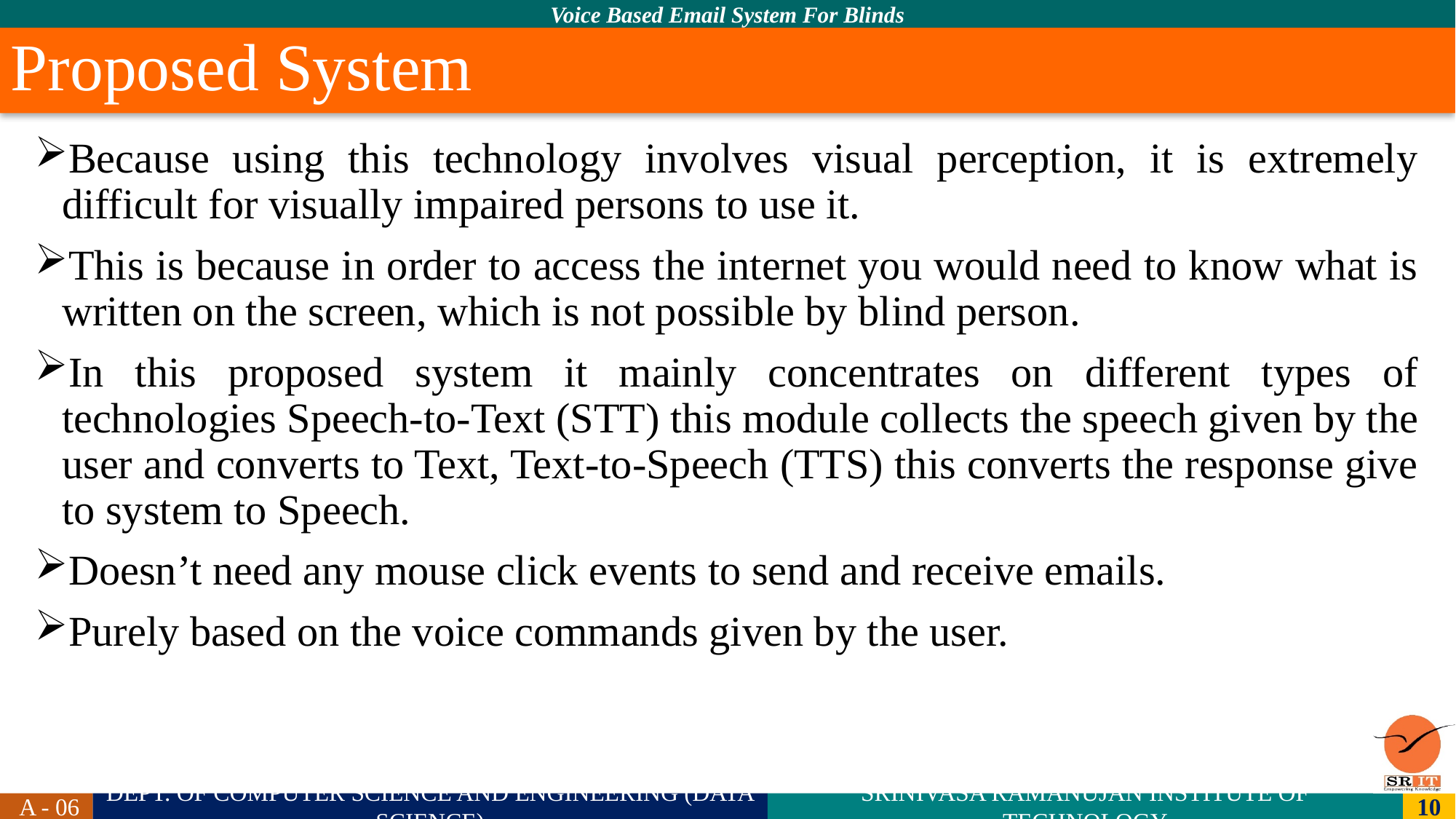

# Proposed System
Because using this technology involves visual perception, it is extremely difficult for visually impaired persons to use it.
This is because in order to access the internet you would need to know what is written on the screen, which is not possible by blind person.
In this proposed system it mainly concentrates on different types of technologies Speech-to-Text (STT) this module collects the speech given by the user and converts to Text, Text-to-Speech (TTS) this converts the response give to system to Speech.
Doesn’t need any mouse click events to send and receive emails.
Purely based on the voice commands given by the user.